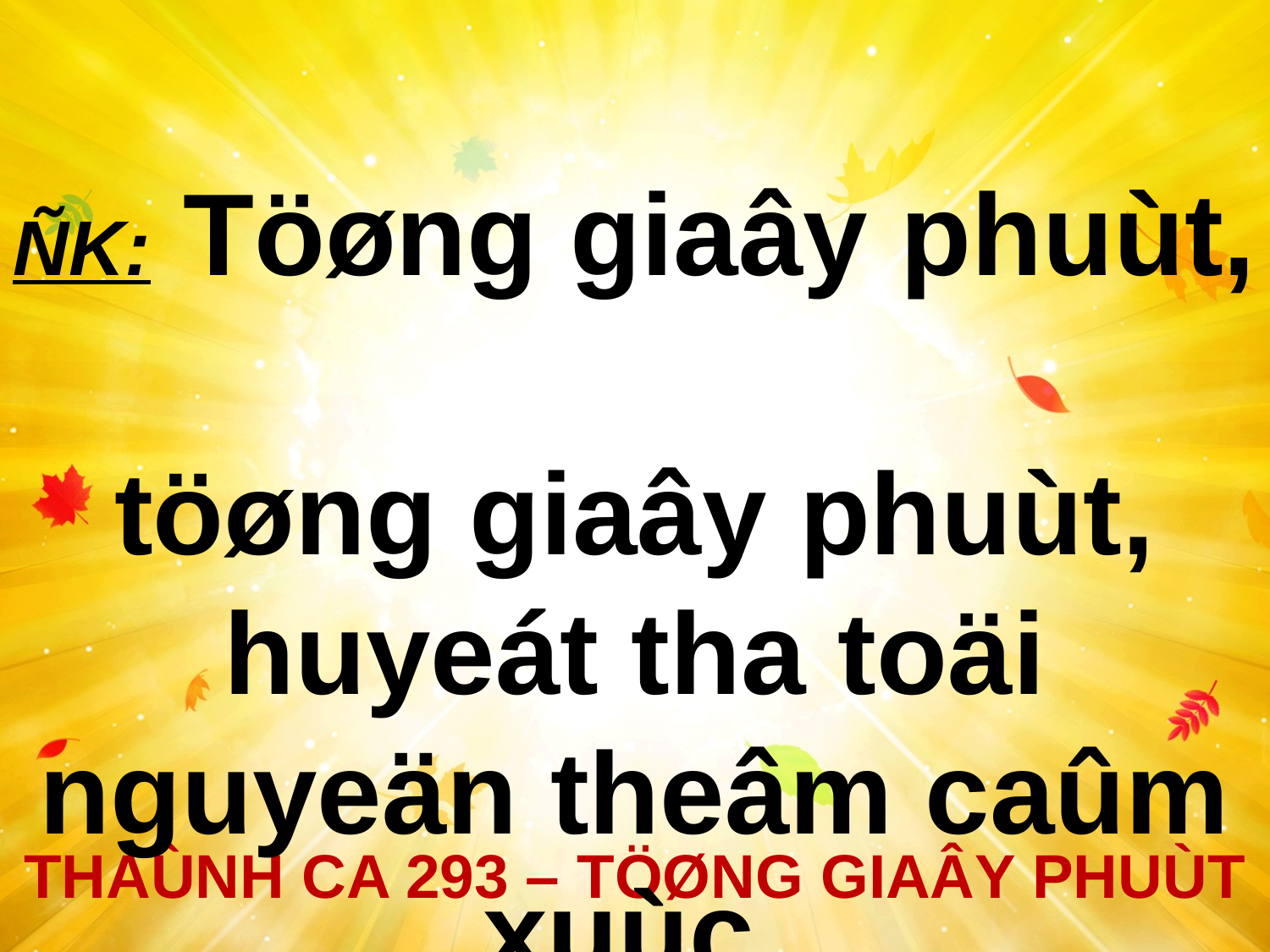

ÑK: Töøng giaây phuùt,
töøng giaây phuùt,
huyeát tha toäi nguyeän theâm caûm xuùc.
THAÙNH CA 293 – TÖØNG GIAÂY PHUÙT